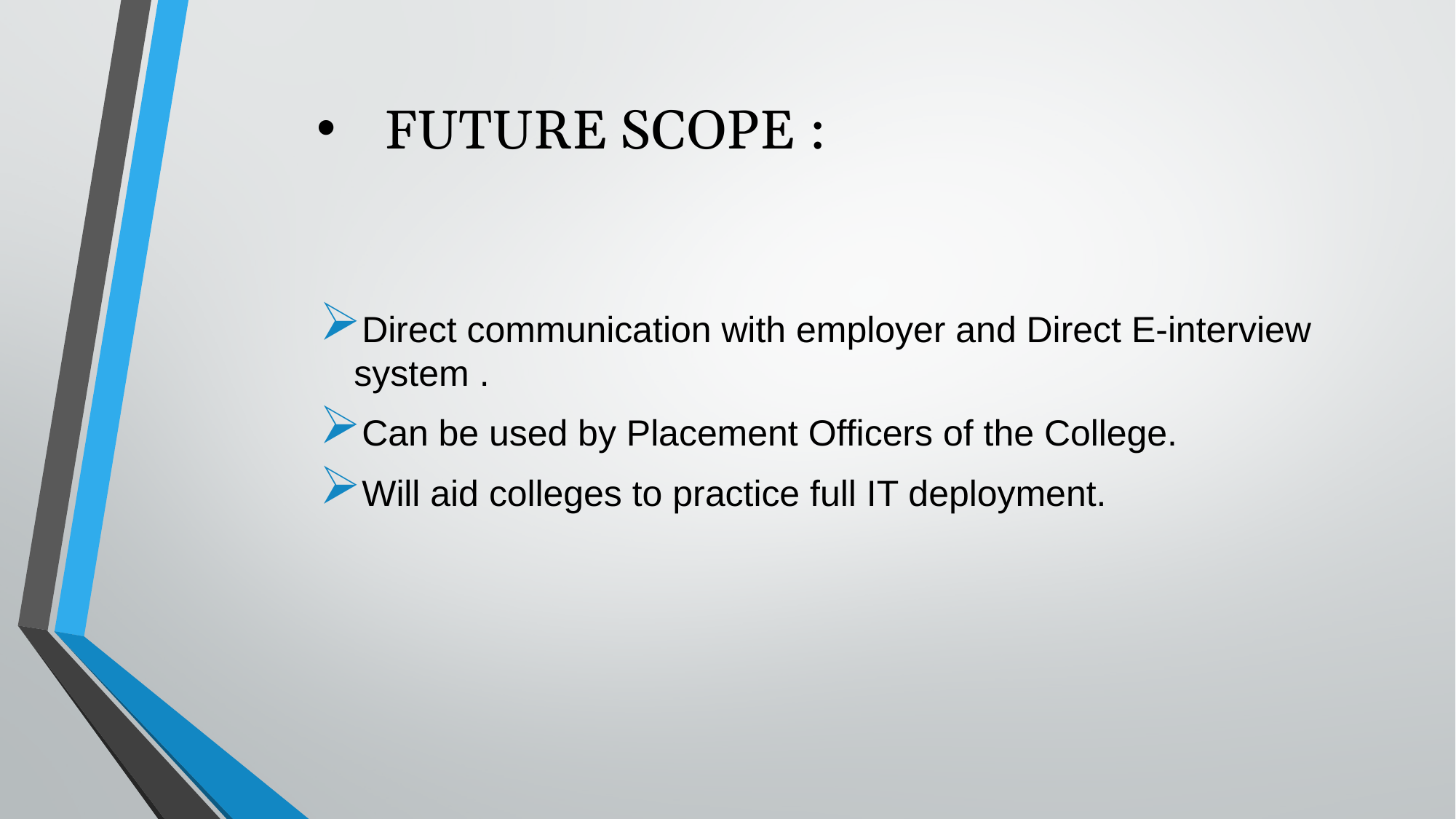

# FUTURE SCOPE :
Direct communication with employer and Direct E-interview system .
Can be used by Placement Officers of the College.
Will aid colleges to practice full IT deployment.